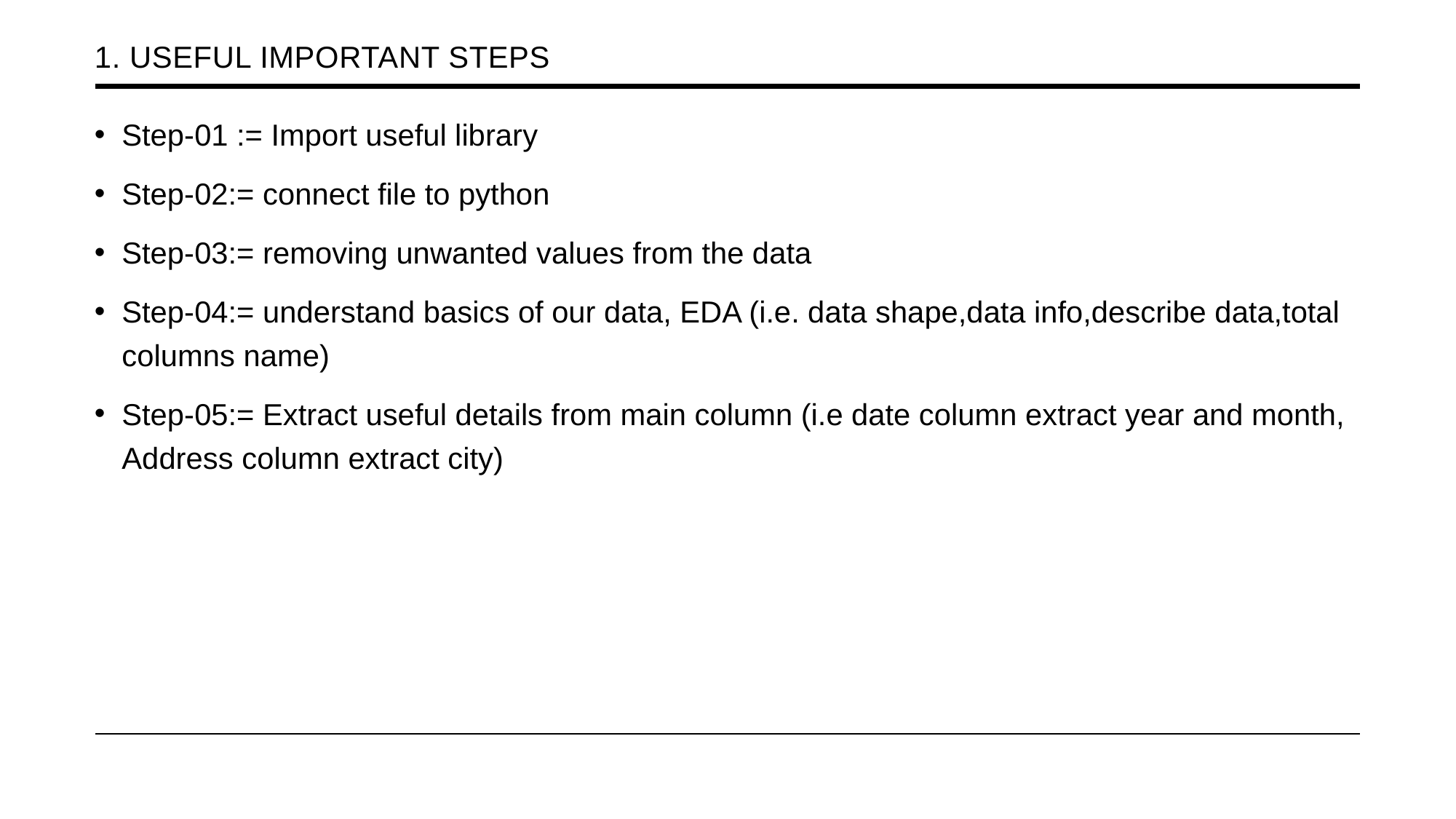

# 1. Useful Important steps
Step-01 := Import useful library
Step-02:= connect file to python
Step-03:= removing unwanted values from the data
Step-04:= understand basics of our data, EDA (i.e. data shape,data info,describe data,total columns name)
Step-05:= Extract useful details from main column (i.e date column extract year and month, Address column extract city)